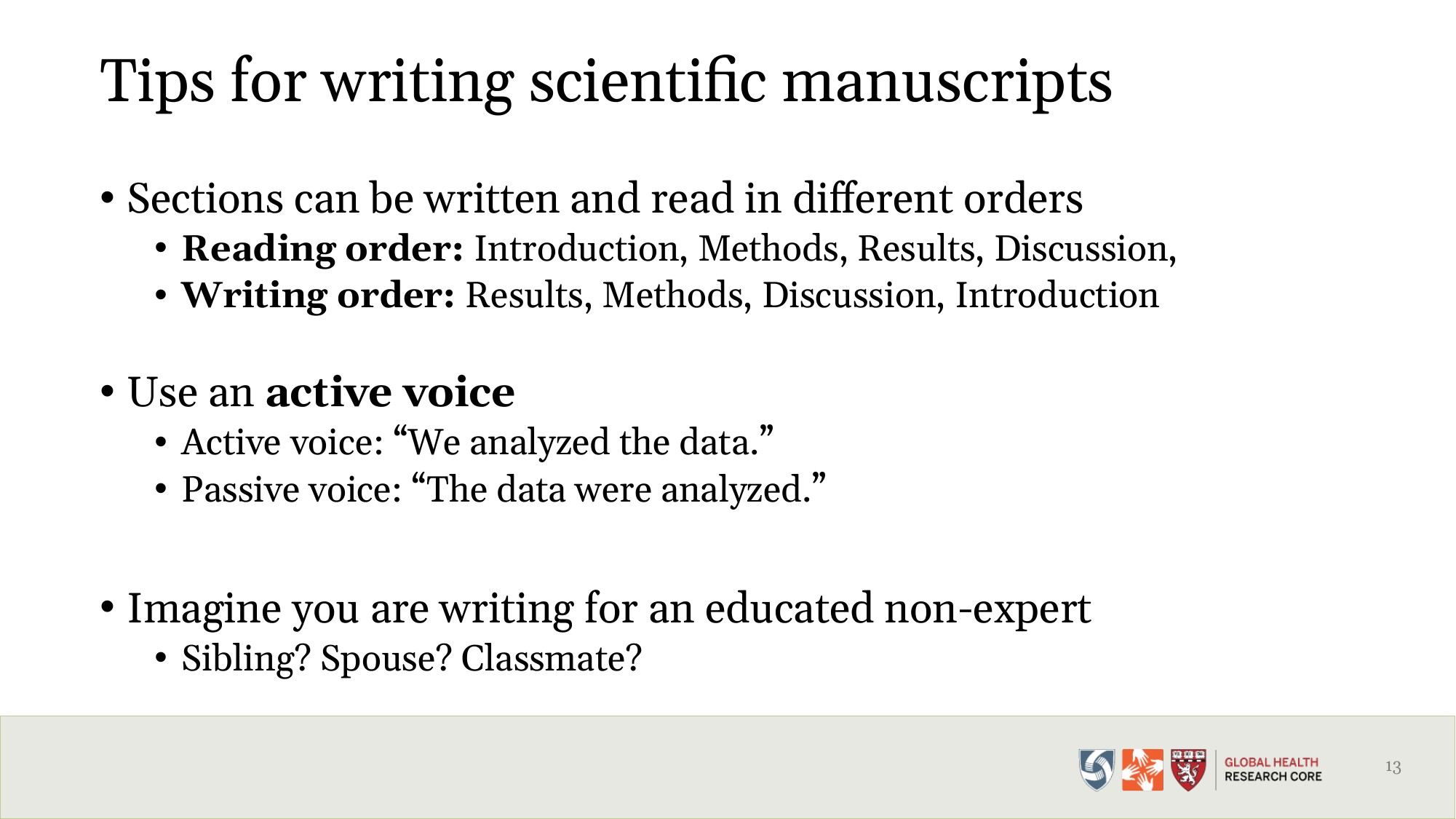

# Tips for writing scientific manuscripts
Sections can be written and read in different orders
Reading order: Introduction, Methods, Results, Discussion,
Writing order: Results, Methods, Discussion, Introduction
Use an active voice
Active voice: “We analyzed the data.”
Passive voice: “The data were analyzed.”

Imagine you are writing for an educated non-expert
Sibling? Spouse? Classmate?